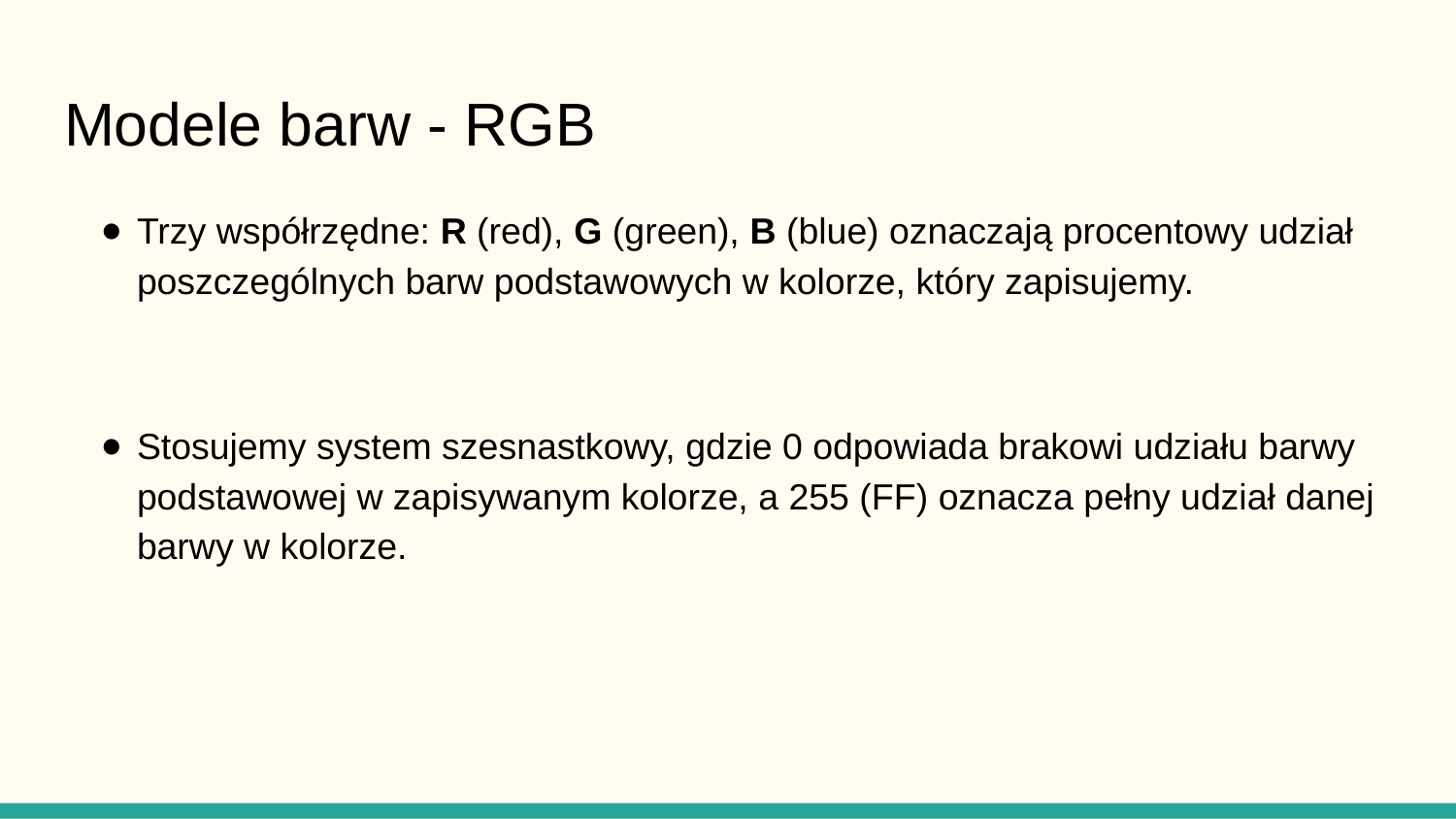

# Modele barw - RGB
Trzy współrzędne: R (red), G (green), B (blue) oznaczają procentowy udział poszczególnych barw podstawowych w kolorze, który zapisujemy.

Stosujemy system szesnastkowy, gdzie 0 odpowiada brakowi udziału barwy podstawowej w zapisywanym kolorze, a 255 (FF) oznacza pełny udział danej barwy w kolorze.